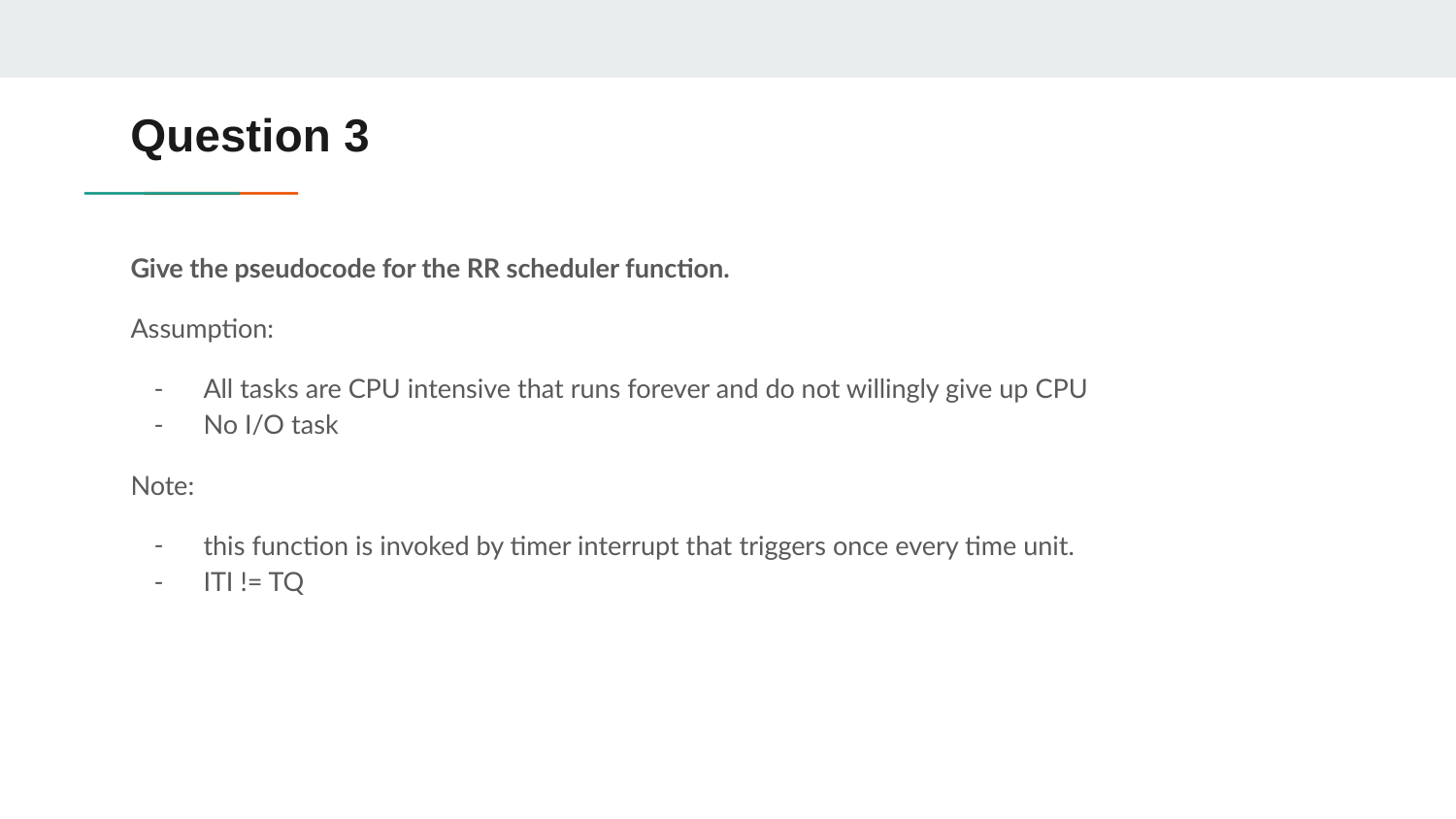

# Question 3
Give the pseudocode for the RR scheduler function.
Assumption:
All tasks are CPU intensive that runs forever and do not willingly give up CPU
No I/O task
Note:
this function is invoked by timer interrupt that triggers once every time unit.
ITI != TQ